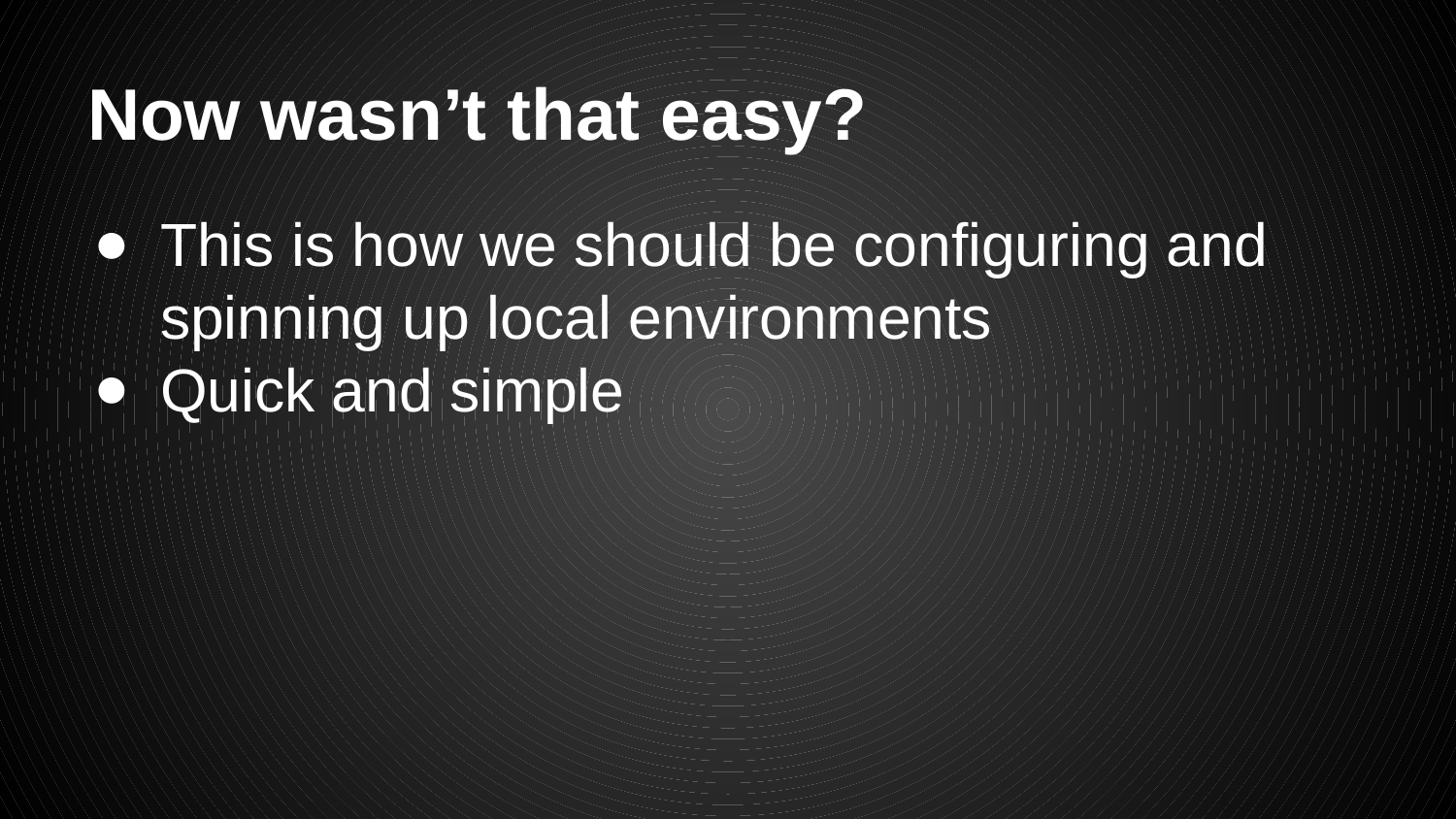

# Now wasn’t that easy?
This is how we should be configuring and spinning up local environments
Quick and simple